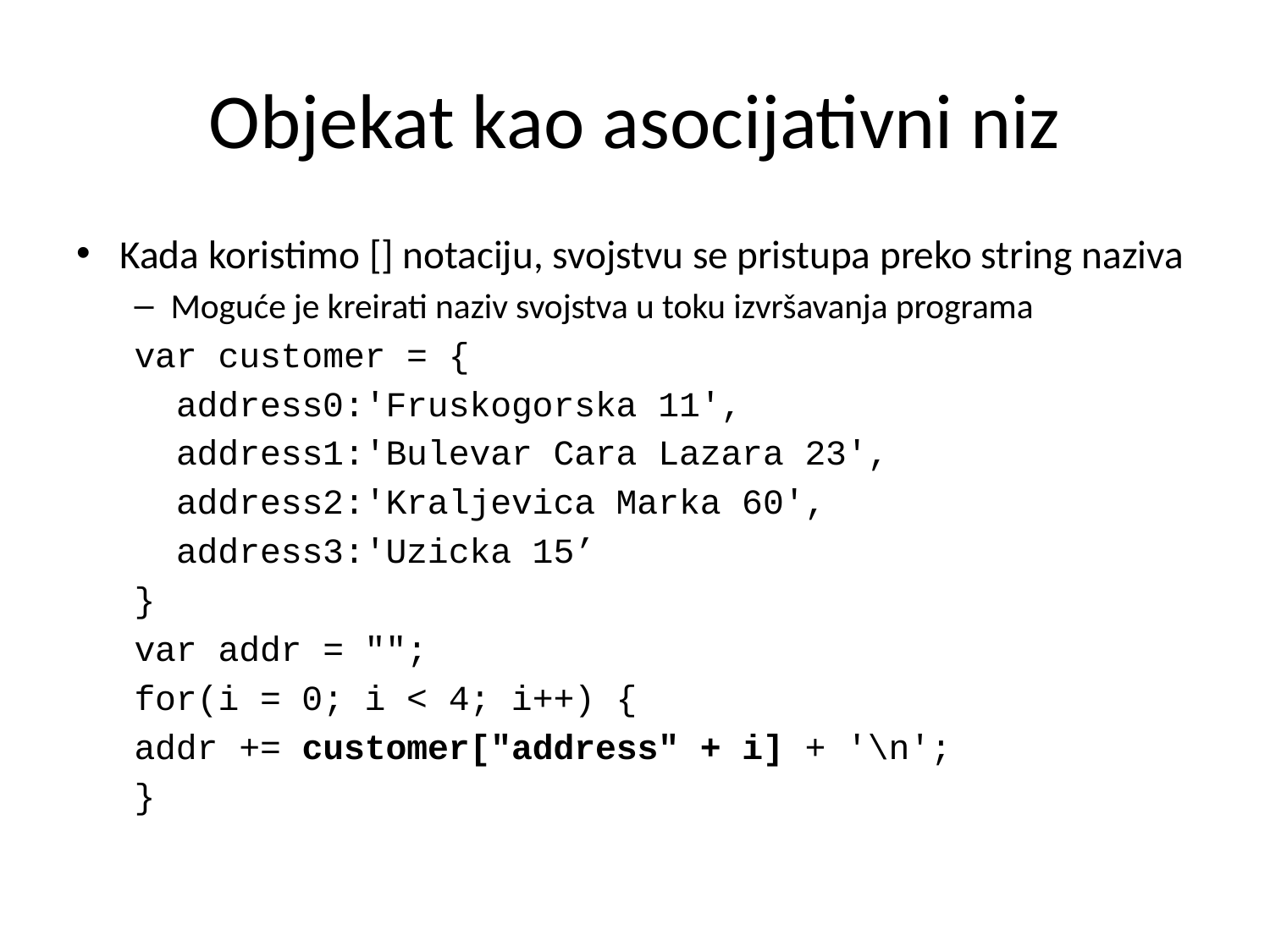

# Objekat kao asocijativni niz
Kada koristimo [] notaciju, svojstvu se pristupa preko string naziva
Moguće je kreirati naziv svojstva u toku izvršavanja programa
var customer = {
  address0:'Fruskogorska 11',
  address1:'Bulevar Cara Lazara 23',
  address2:'Kraljevica Marka 60',
  address3:'Uzicka 15’
}
var addr = "";
for(i = 0; i < 4; i++) {
	addr += customer["address" + i] + '\n';
}